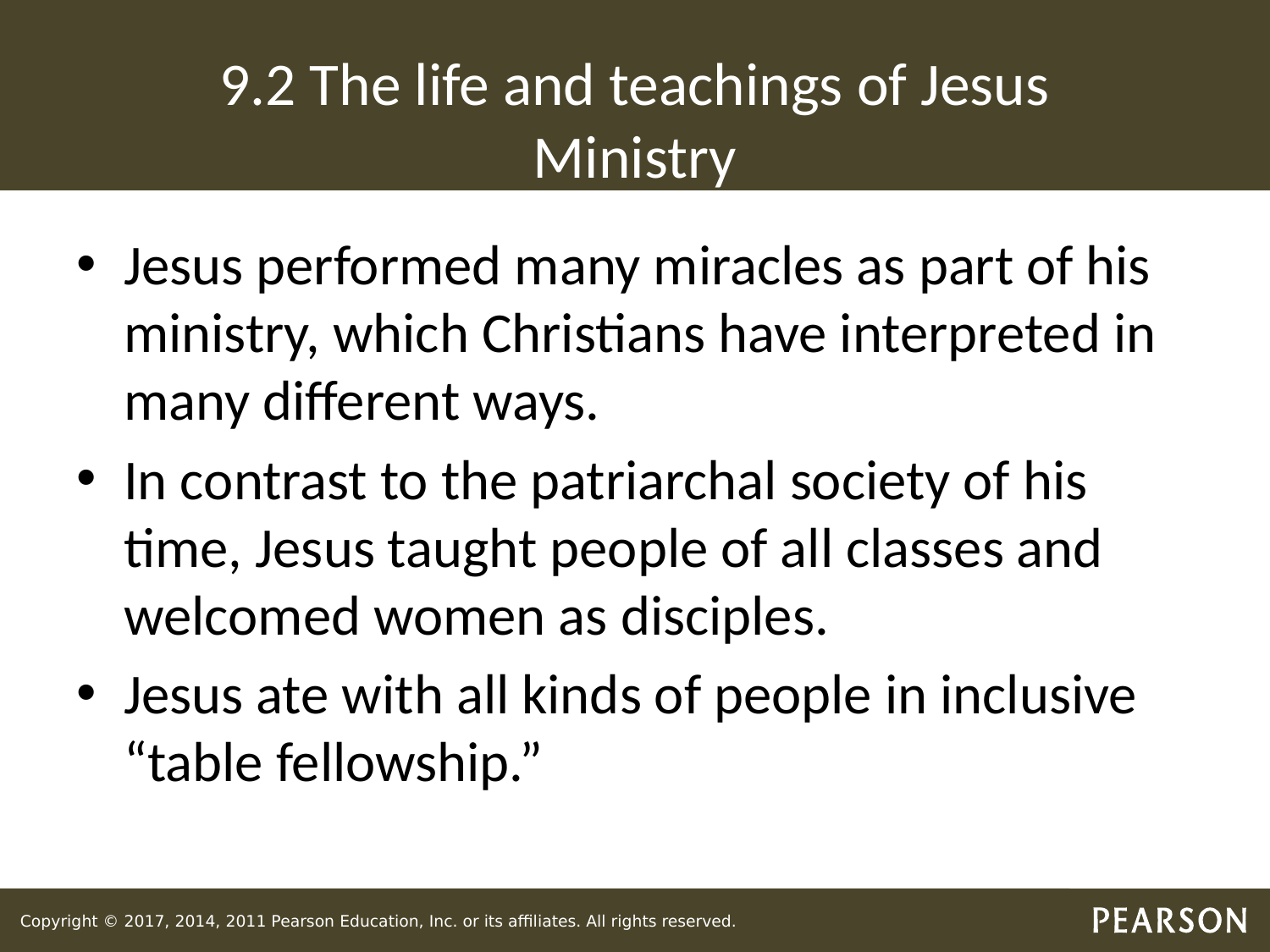

# 9.2 The life and teachings of Jesus Ministry
Jesus performed many miracles as part of his ministry, which Christians have interpreted in many different ways.
In contrast to the patriarchal society of his time, Jesus taught people of all classes and welcomed women as disciples.
Jesus ate with all kinds of people in inclusive “table fellowship.”